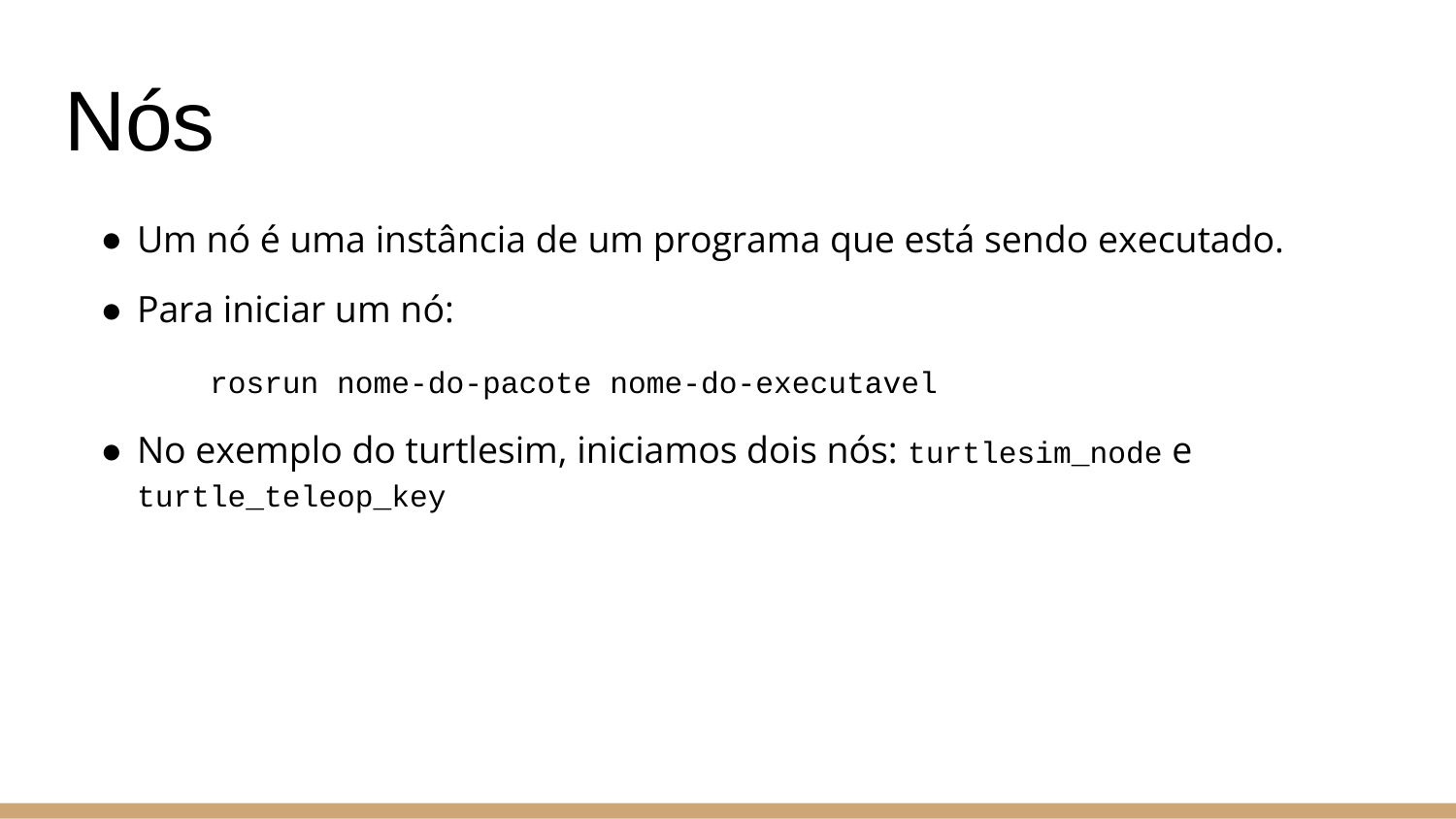

# Nós
Um nó é uma instância de um programa que está sendo executado.
Para iniciar um nó:
	rosrun nome-do-pacote nome-do-executavel
No exemplo do turtlesim, iniciamos dois nós: turtlesim_node e turtle_teleop_key